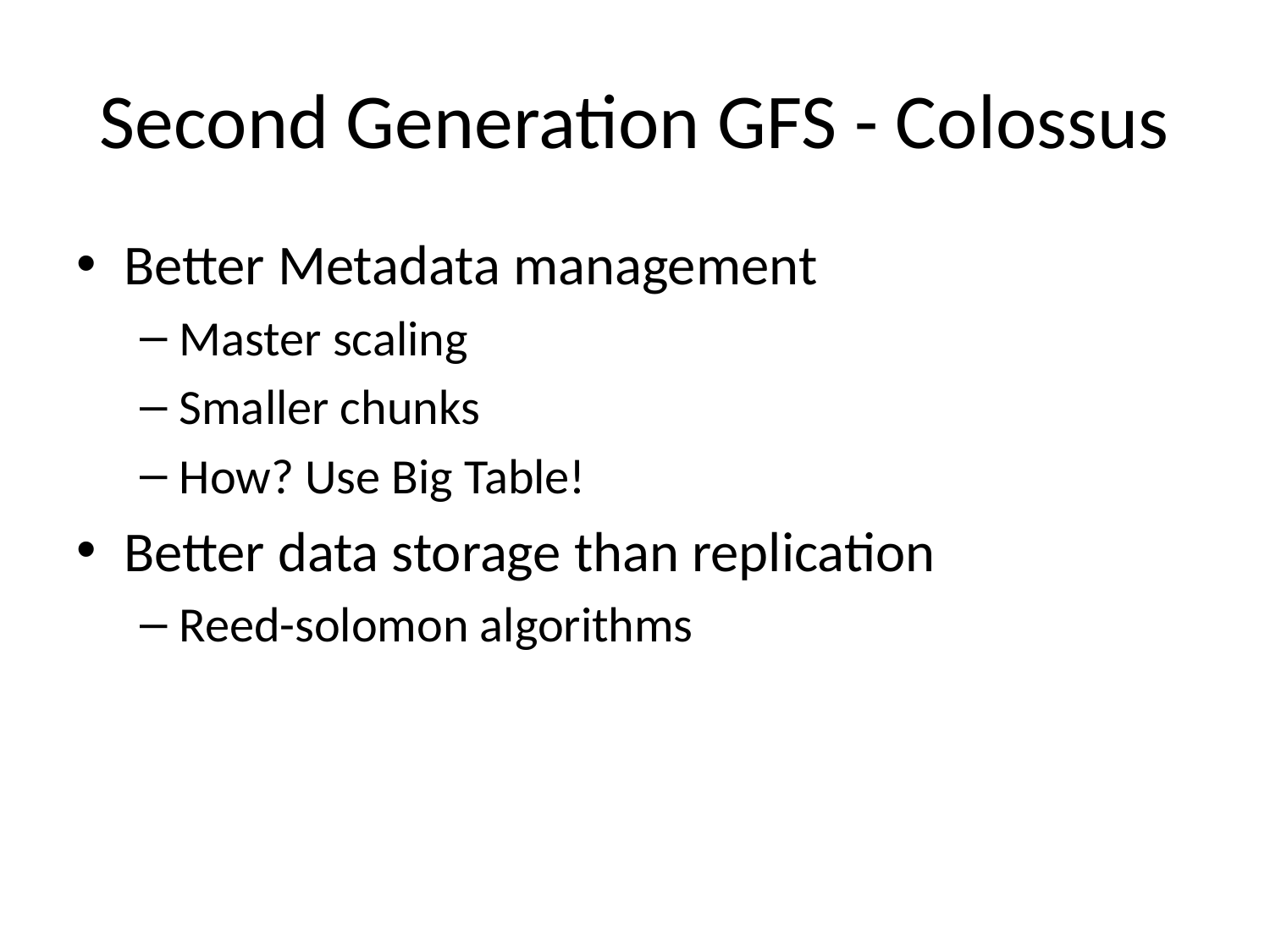

# Second Generation GFS - Colossus
Better Metadata management
Master scaling
Smaller chunks
How? Use Big Table!
Better data storage than replication
Reed-solomon algorithms